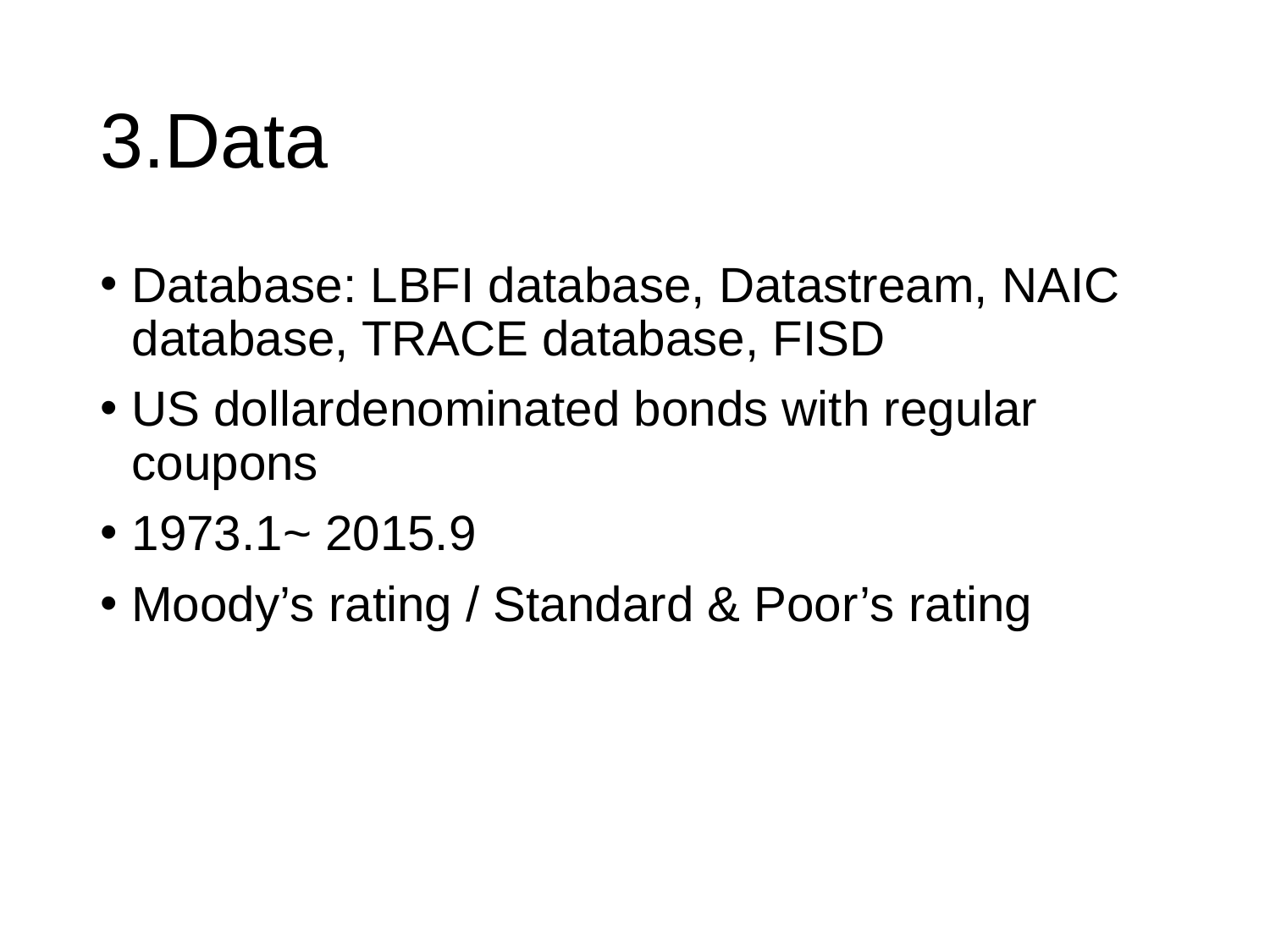

# 3.Data
Database: LBFI database, Datastream, NAIC database, TRACE database, FISD
US dollardenominated bonds with regular coupons
1973.1~ 2015.9
Moody’s rating / Standard & Poor’s rating